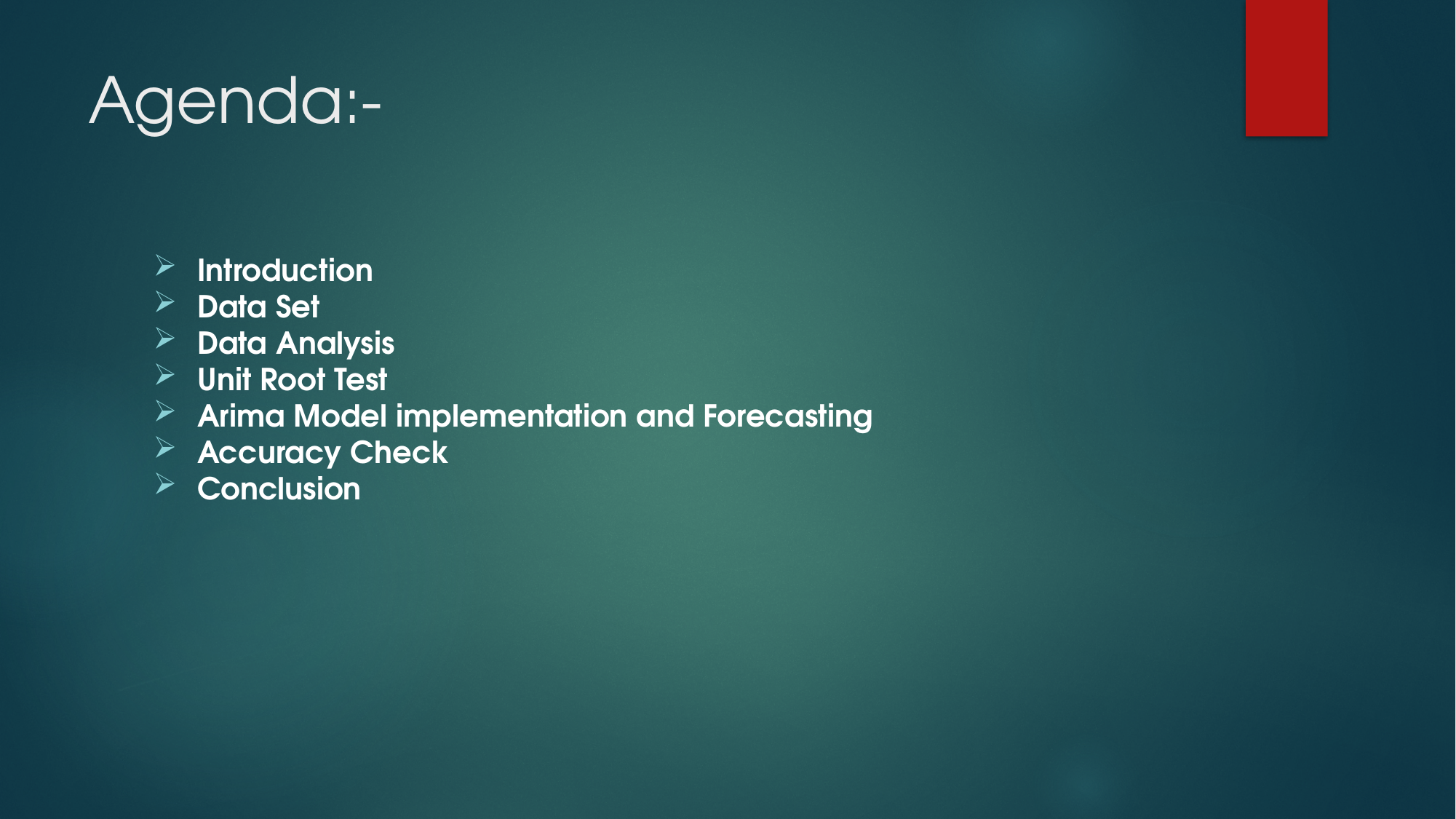

# Agenda:-
Introduction
Data Set
Data Analysis
Unit Root Test
Arima Model implementation and Forecasting
Accuracy Check
Conclusion